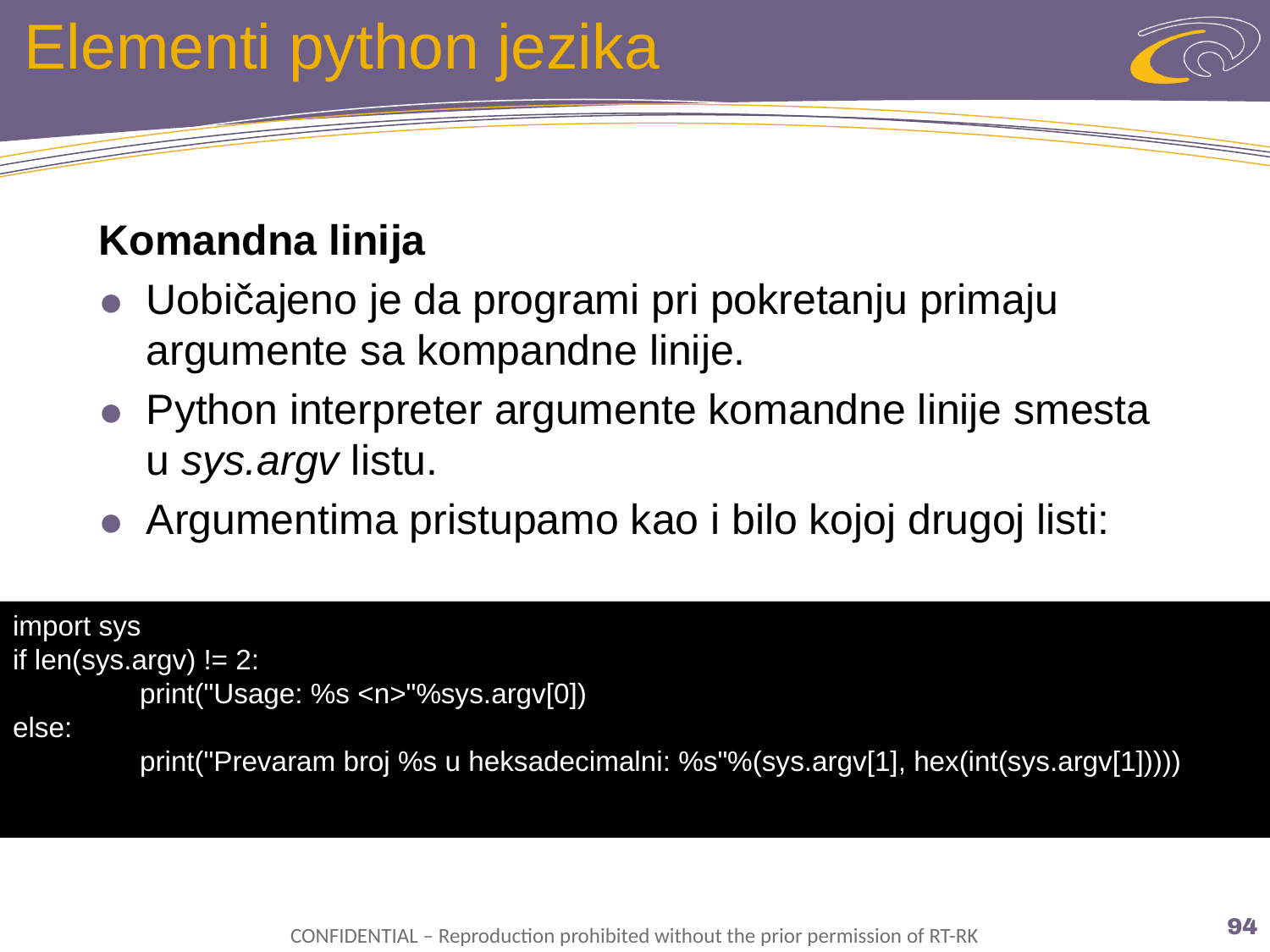

# Elementi python jezika
Komandna linija
Uobičajeno je da programi pri pokretanju primaju argumente sa kompandne linije.
Python interpreter argumente komandne linije smesta u sys.argv listu.
Argumentima pristupamo kao i bilo kojoj drugoj listi:

import sys
if len(sys.argv) != 2:
	print("Usage: %s <n>"%sys.argv[0])
else:
	print("Prevaram broj %s u heksadecimalni: %s"%(sys.argv[1], hex(int(sys.argv[1]))))